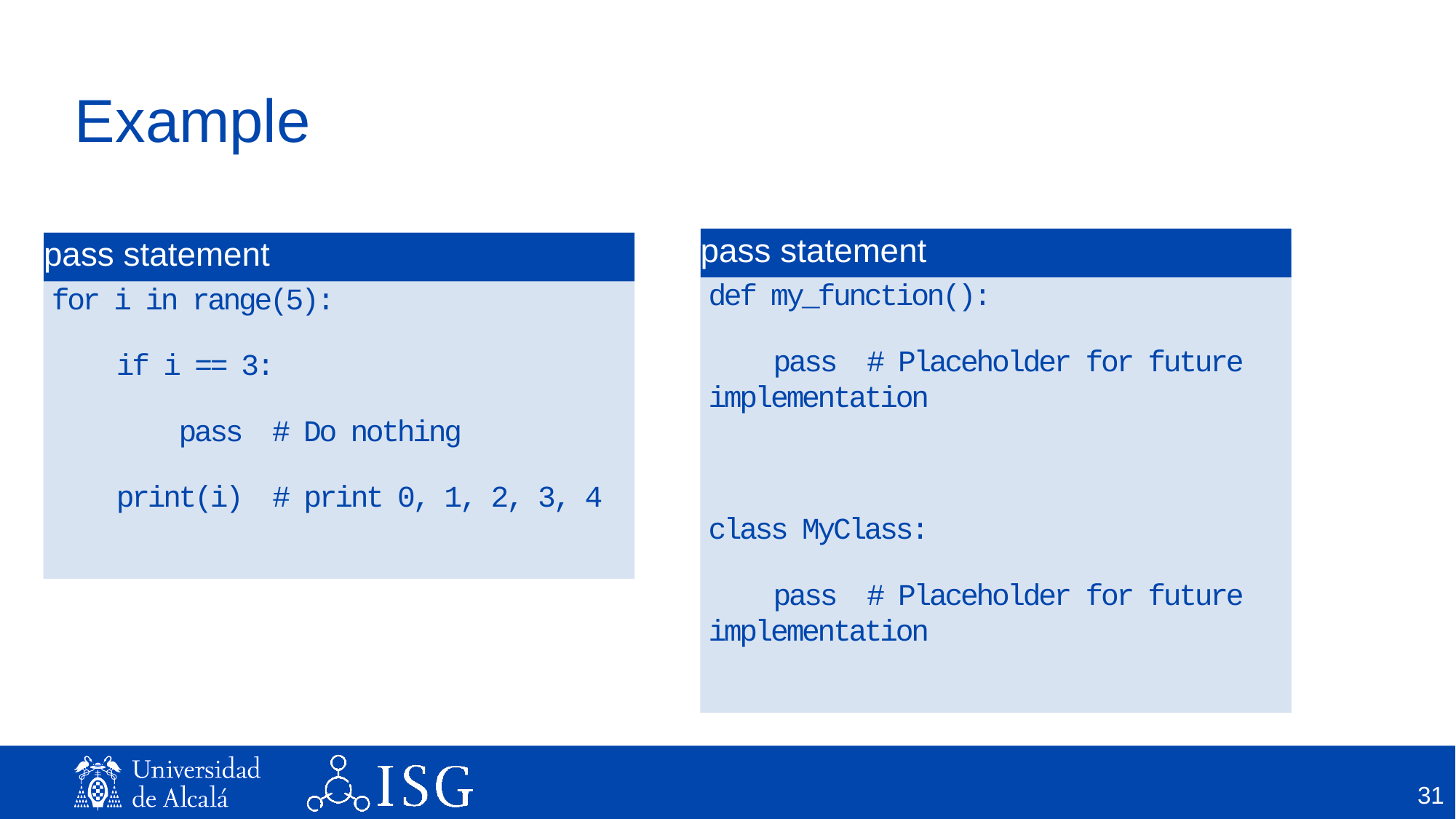

# Example
pass statement
def my_function():
    pass  # Placeholder for future implementation

class MyClass:
    pass  # Placeholder for future implementation

pass statement
for i in range(5):
    if i == 3:
        pass  # Do nothing
    print(i)  # print 0, 1, 2, 3, 4